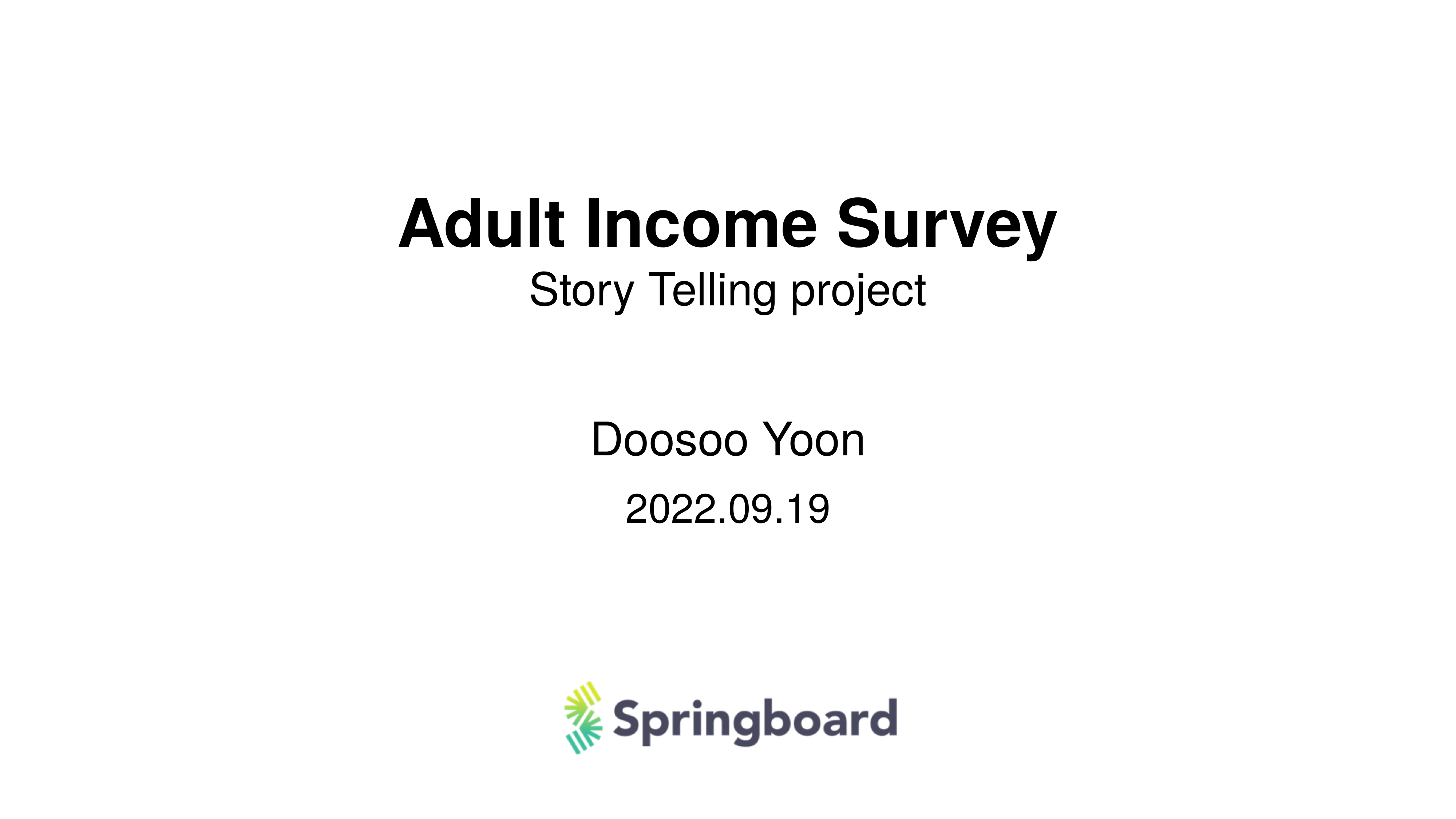

# Adult Income Survey Story Telling project
Doosoo Yoon
2022.09.19